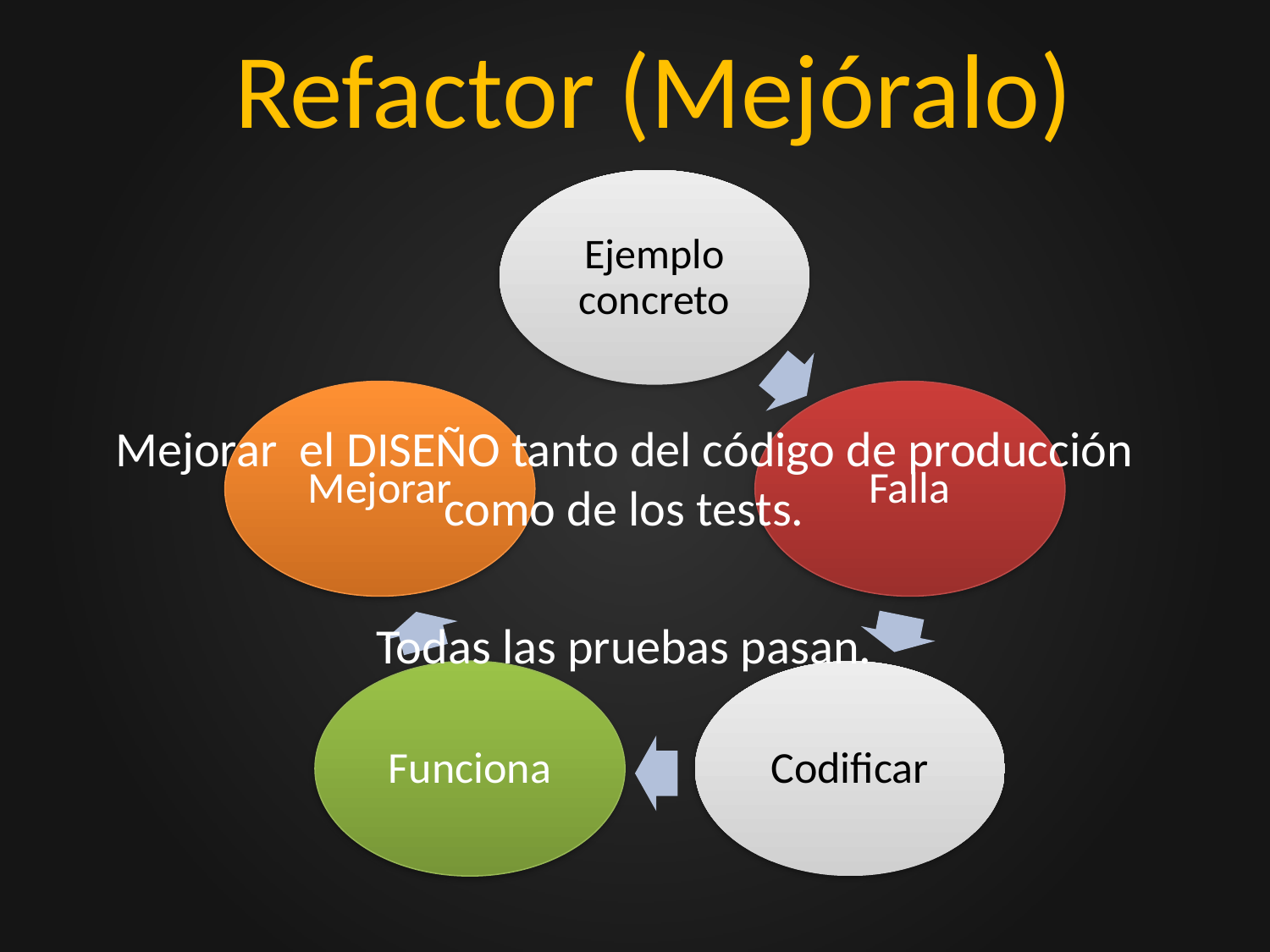

# Refactor (Mejóralo)

Ejemplo concreto

Mejorar

Falla

Funciona

Codificar

Mejorar  el DISEÑO tanto del código de producción como de los tests.

Todas las pruebas pasan.